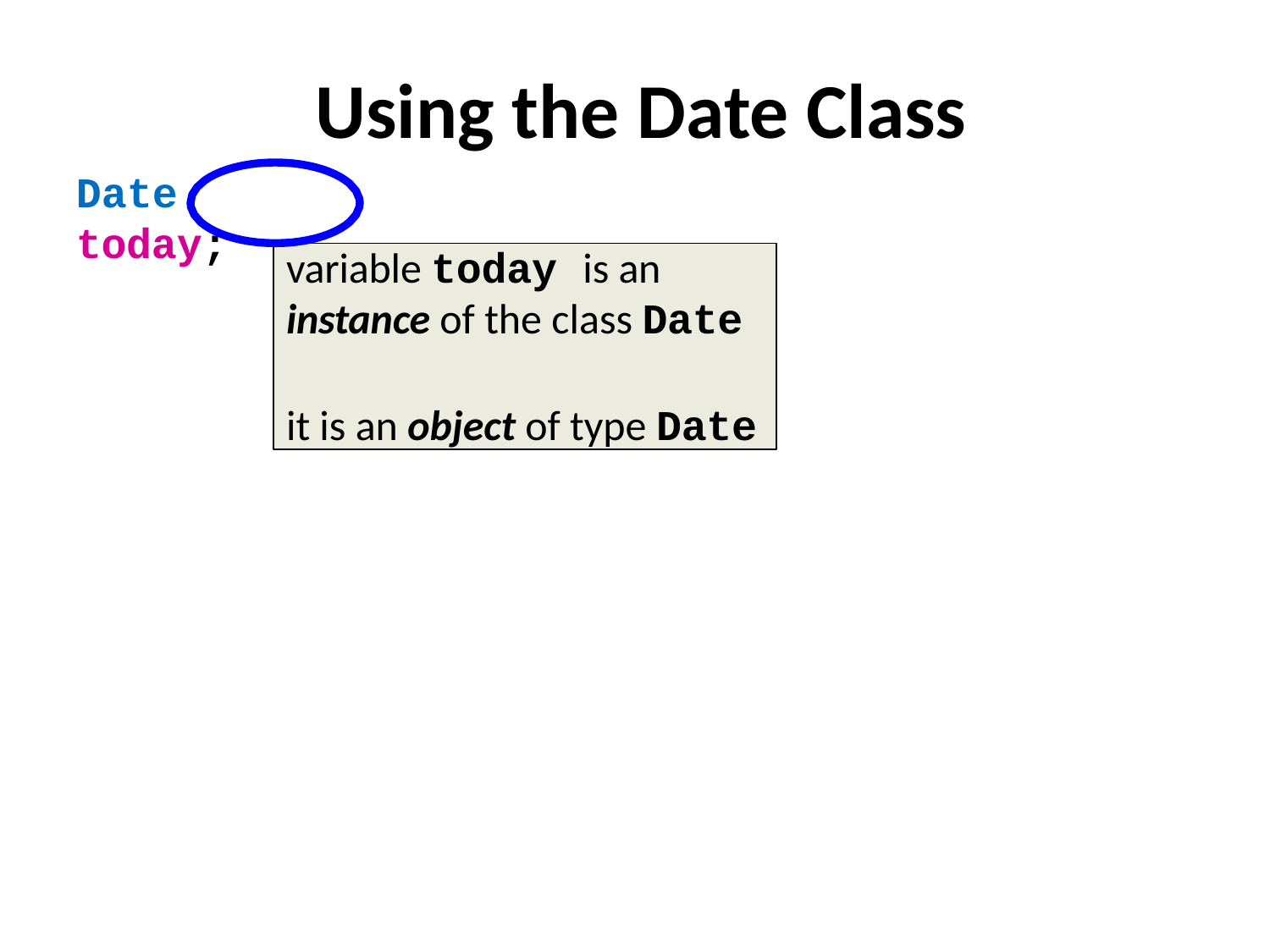

# Using the Date Class

Date today;
variable today is an
instance of the class Date

it is an object of type Date